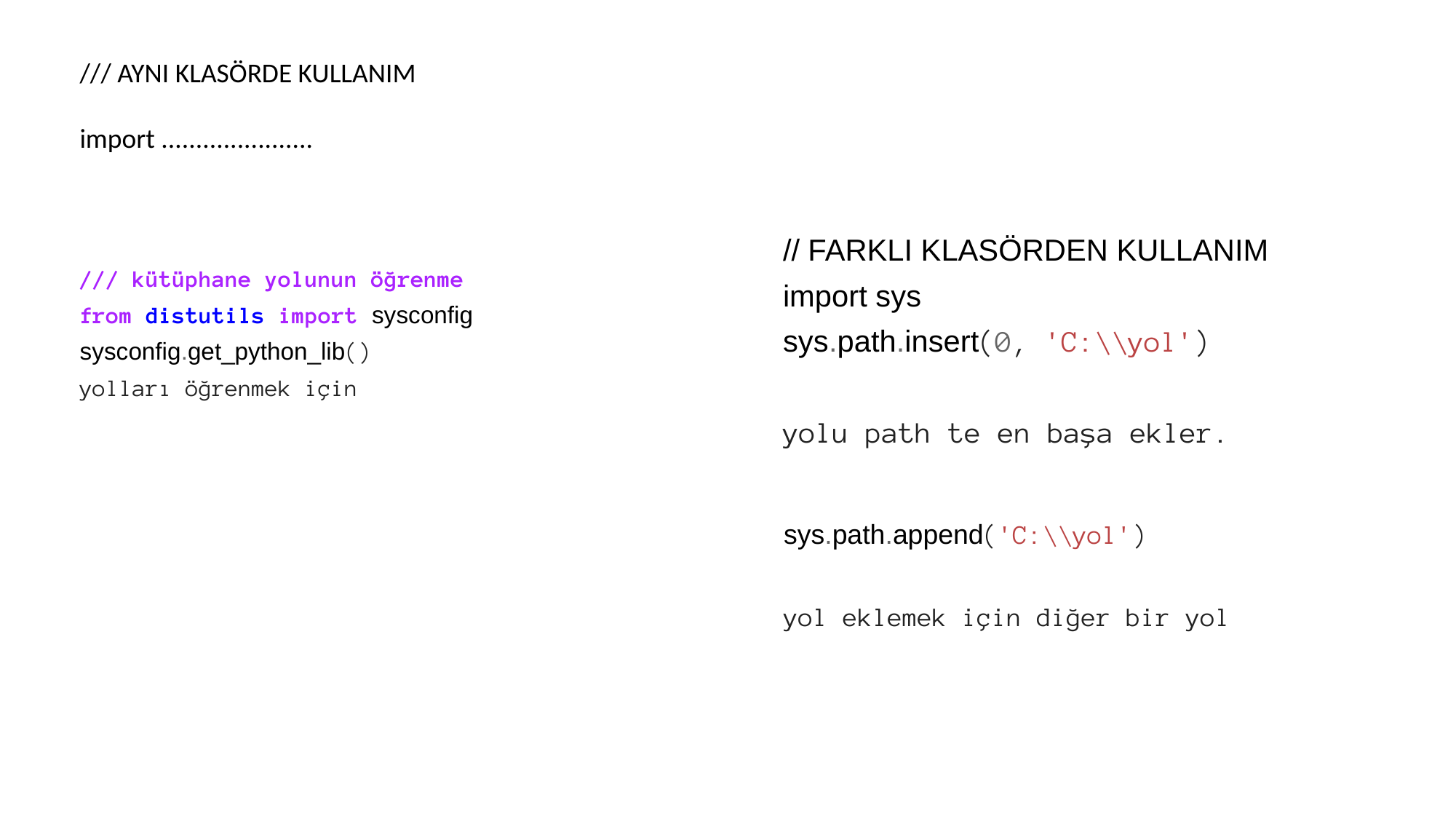

/// AYNI KLASÖRDE KULLANIM

import ......................
// FARKLI KLASÖRDEN KULLANIM
import sys
sys.path.insert(0, 'C:\\yol')

yolu path te en başa ekler.
/// kütüphane yolunun öğrenme
from distutils import sysconfig
sysconfig.get_python_lib()
yolları öğrenmek için
sys.path.append('C:\\yol')

yol eklemek için diğer bir yol